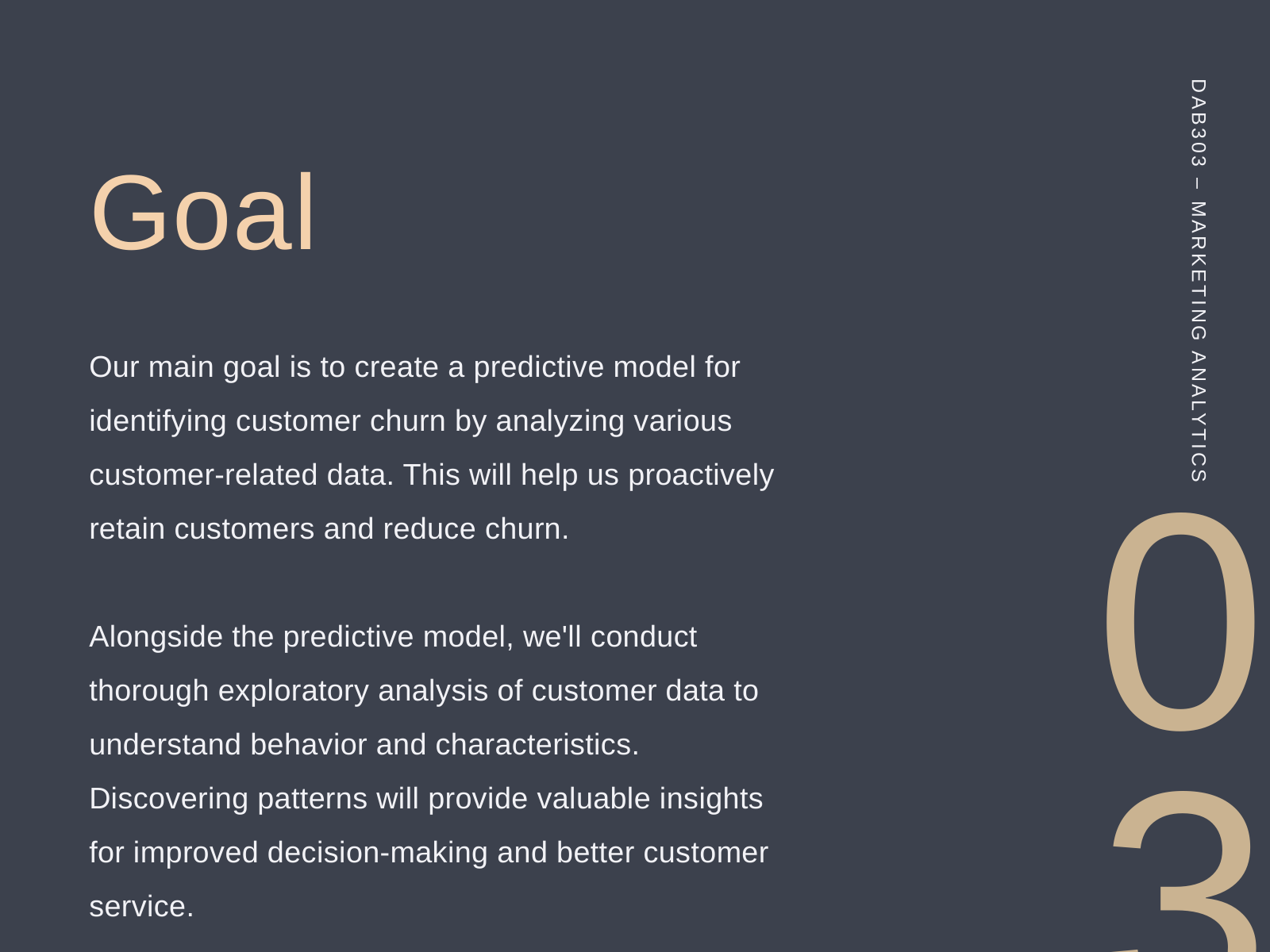

Goal
Our main goal is to create a predictive model for identifying customer churn by analyzing various customer-related data. This will help us proactively retain customers and reduce churn.

Alongside the predictive model, we'll conduct thorough exploratory analysis of customer data to understand behavior and characteristics. Discovering patterns will provide valuable insights for improved decision-making and better customer service.
DAB303 – MARKETING ANALYTICS
03